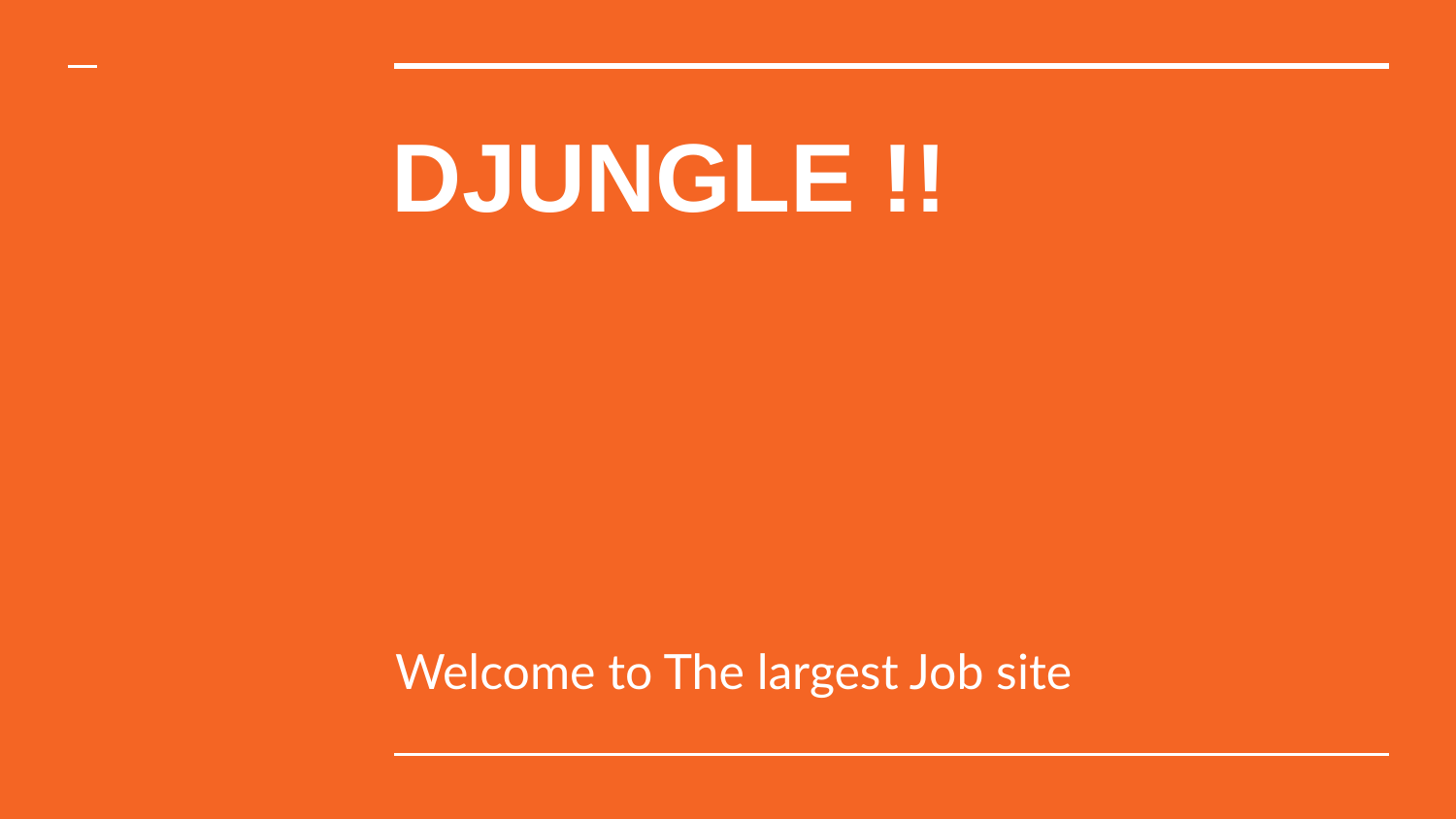

# DJUNGLE !!
Welcome to The largest Job site